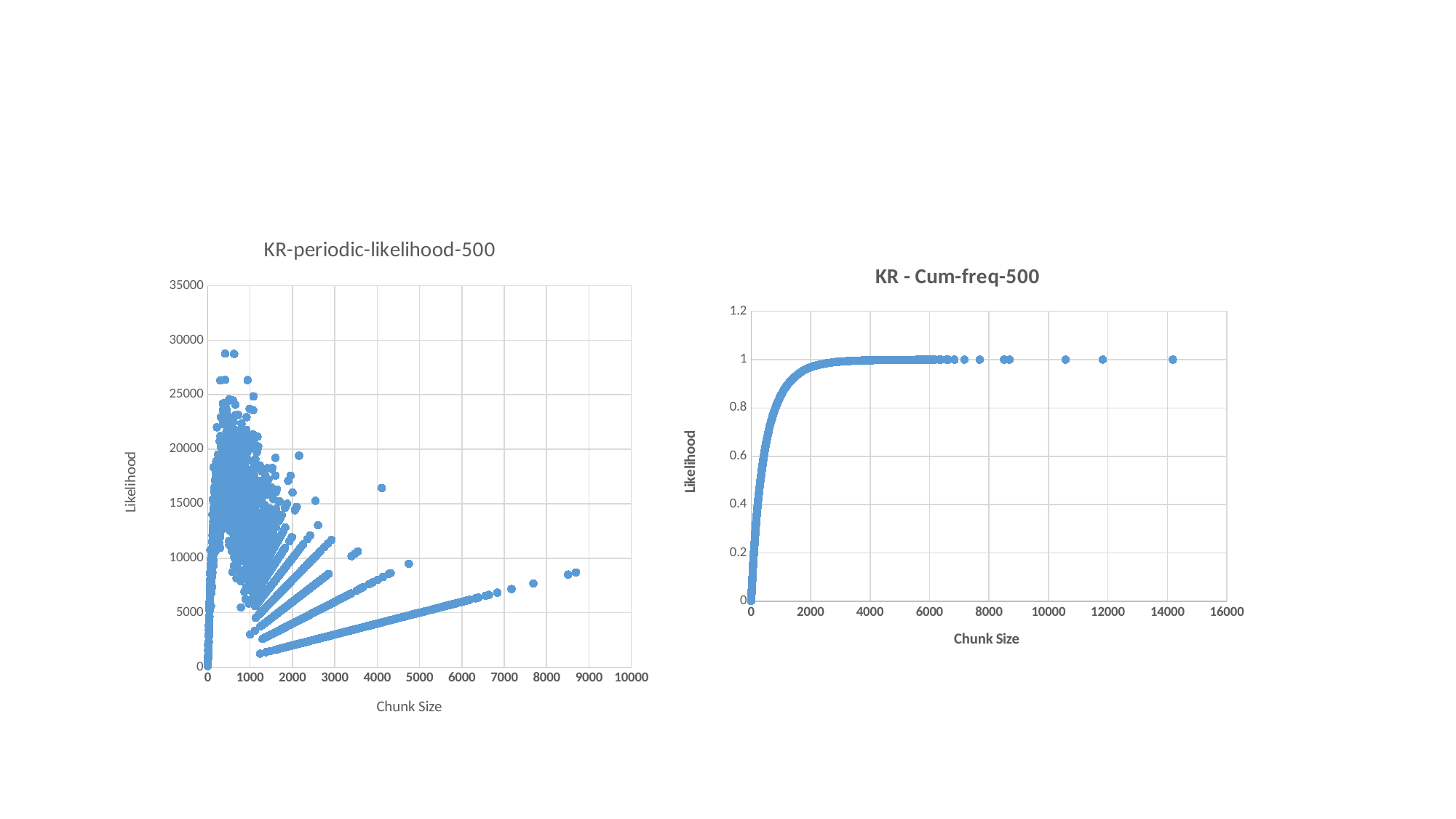

#

### Chart: KR-periodic-likelihood-500

| Category |  |
|---|---|

### Chart: KR - Cum-freq-500

| Category |  |
|---|---|